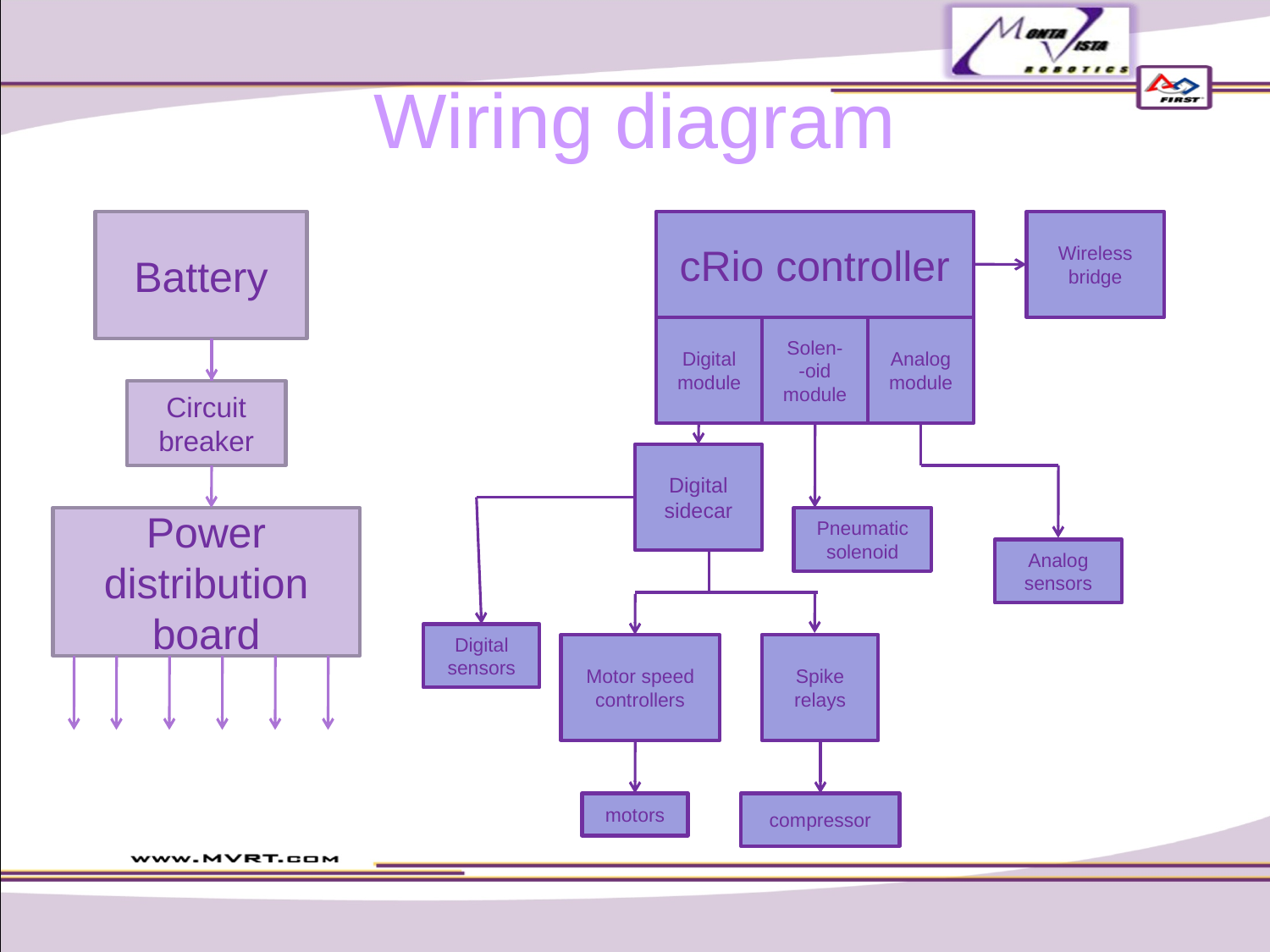

# Wiring diagram
Battery
cRio controller
Wireless bridge
Digital module
Solen-
-oid module
Analog module
Circuit breaker
Digital sidecar
Power distribution board
Pneumatic solenoid
Analog sensors
Digital sensors
Motor speed controllers
Spike relays
motors
compressor